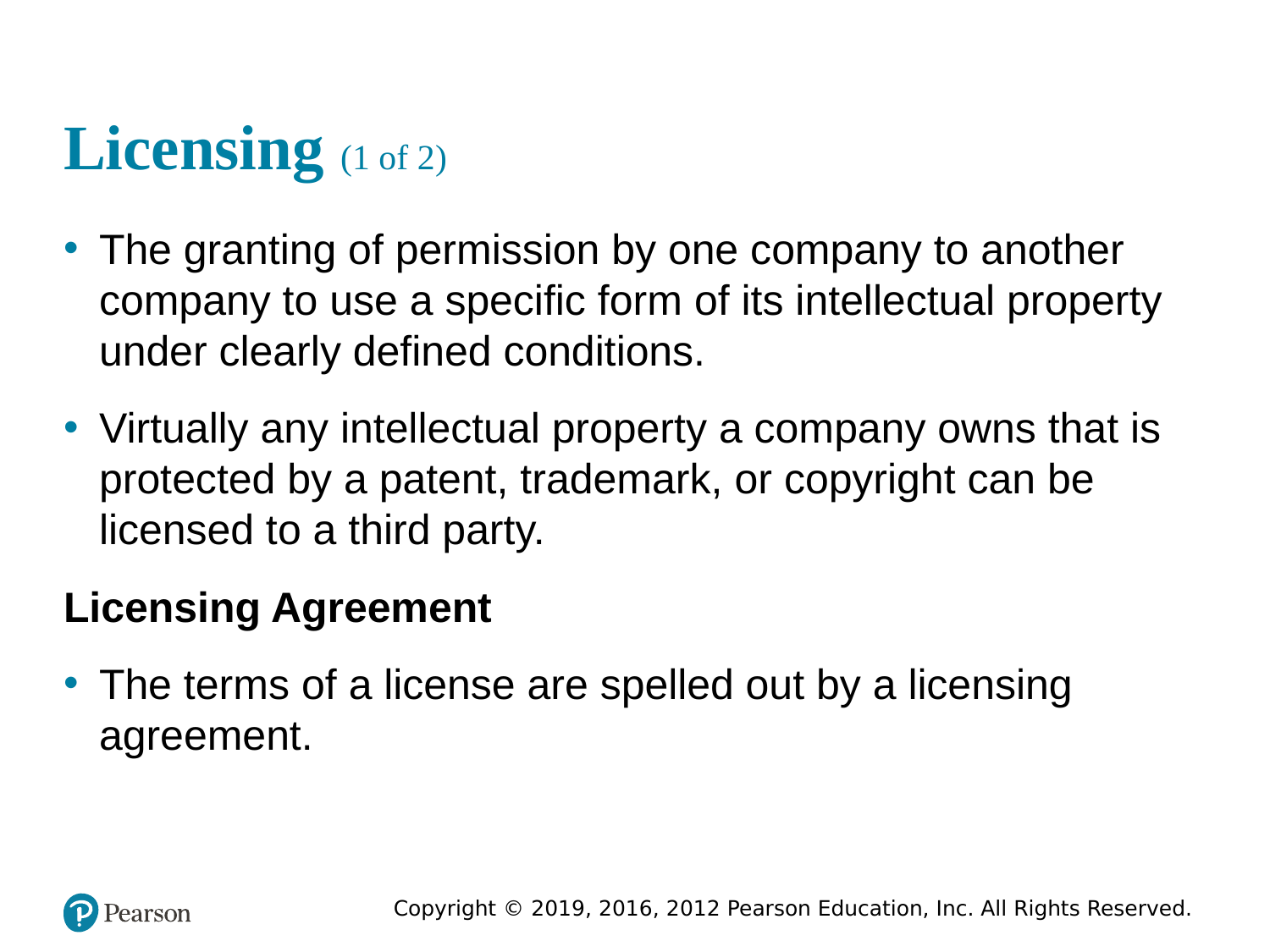

# Licensing (1 of 2)
The granting of permission by one company to another company to use a specific form of its intellectual property under clearly defined conditions.
Virtually any intellectual property a company owns that is protected by a patent, trademark, or copyright can be licensed to a third party.
Licensing Agreement
The terms of a license are spelled out by a licensing agreement.